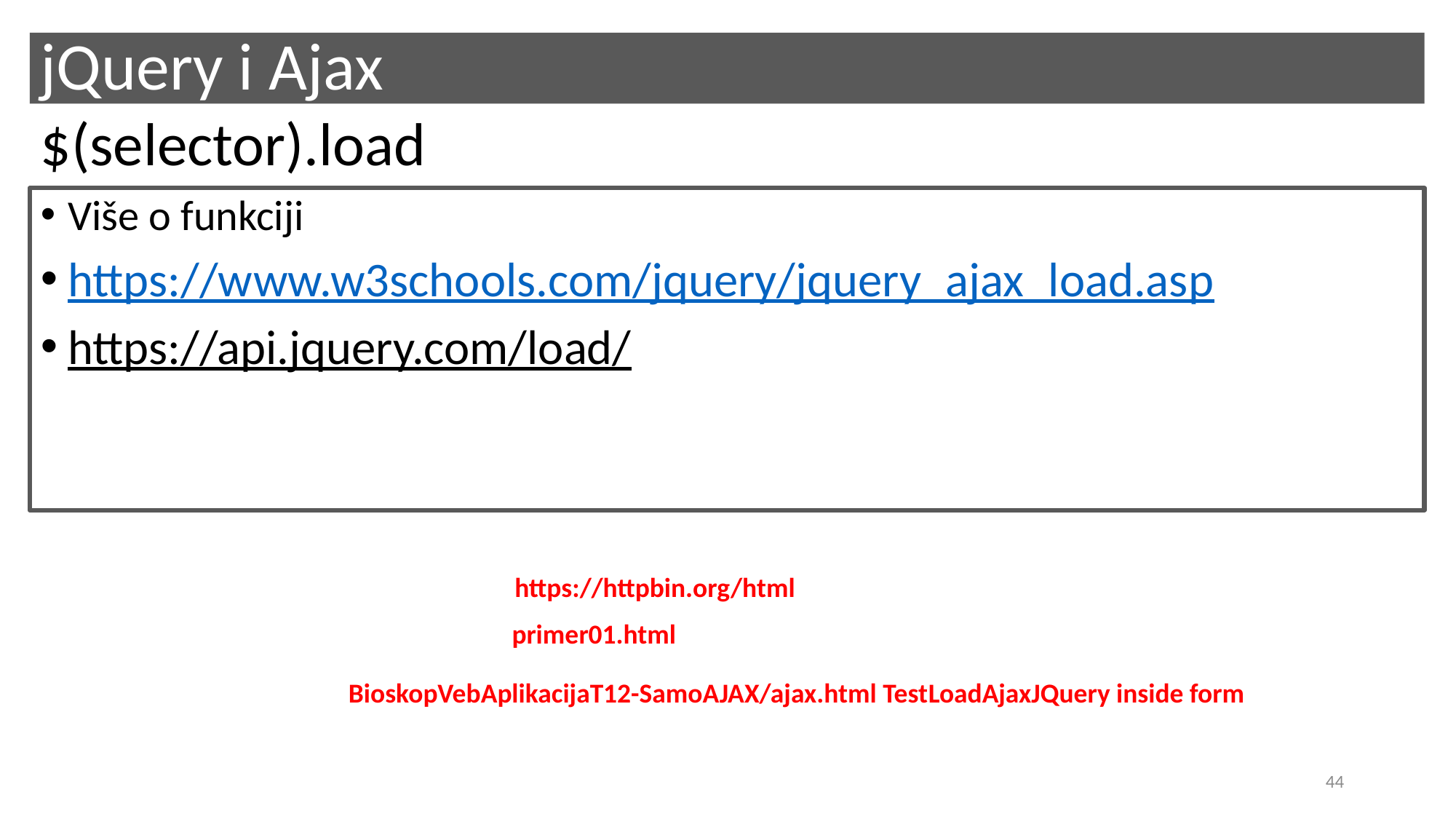

# jQuery i Ajax
$(selector).load
Više o funkciji
https://www.w3schools.com/jquery/jquery_ajax_load.asp
https://api.jquery.com/load/
https://httpbin.org/html
primer01.html
BioskopVebAplikacijaT12-SamoAJAX/ajax.html TestLoadAjaxJQuery inside form
44